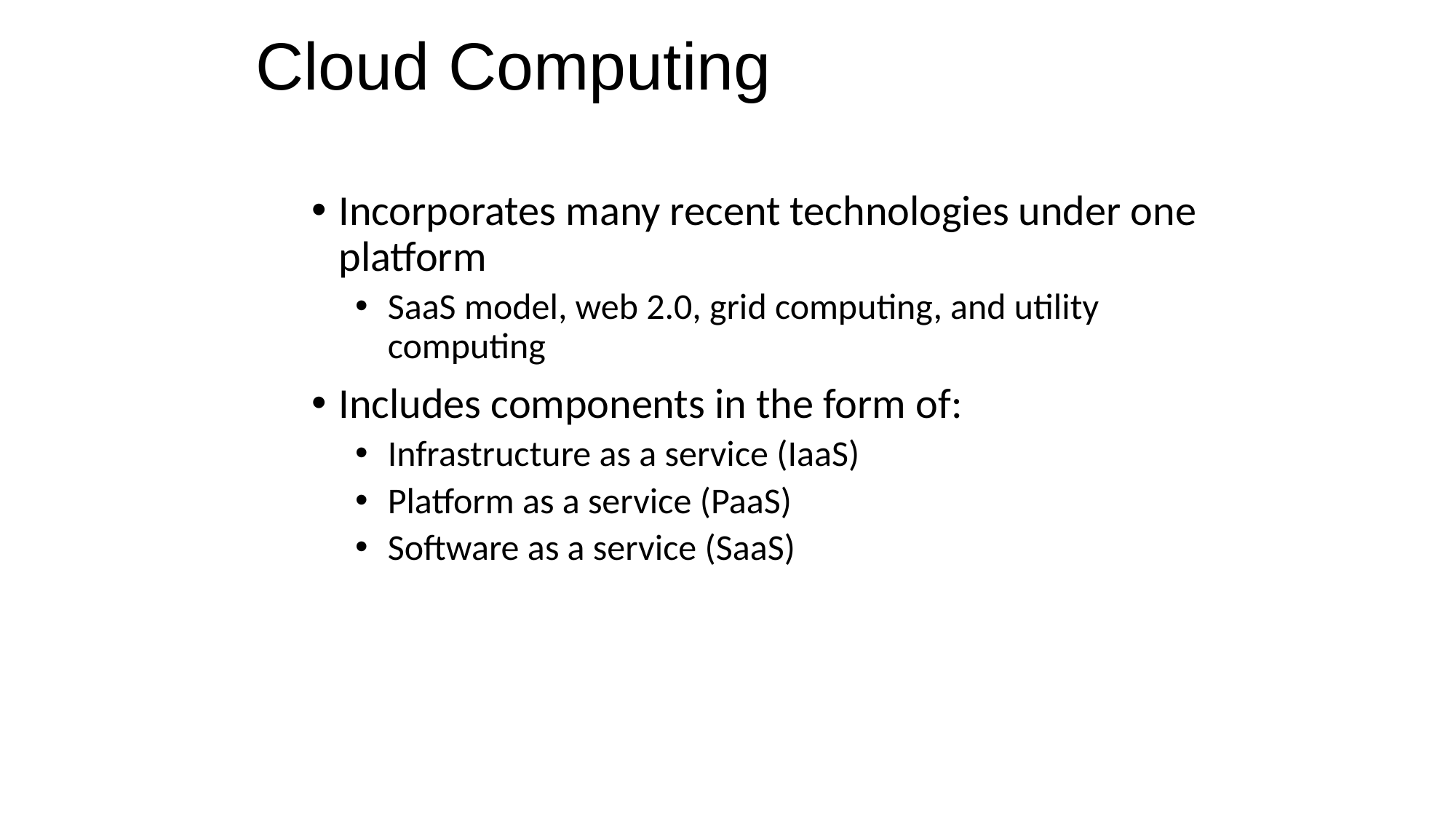

# Cloud Computing
Incorporates many recent technologies under one platform
SaaS model, web 2.0, grid computing, and utility computing
Includes components in the form of:
Infrastructure as a service (IaaS)
Platform as a service (PaaS)
Software as a service (SaaS)